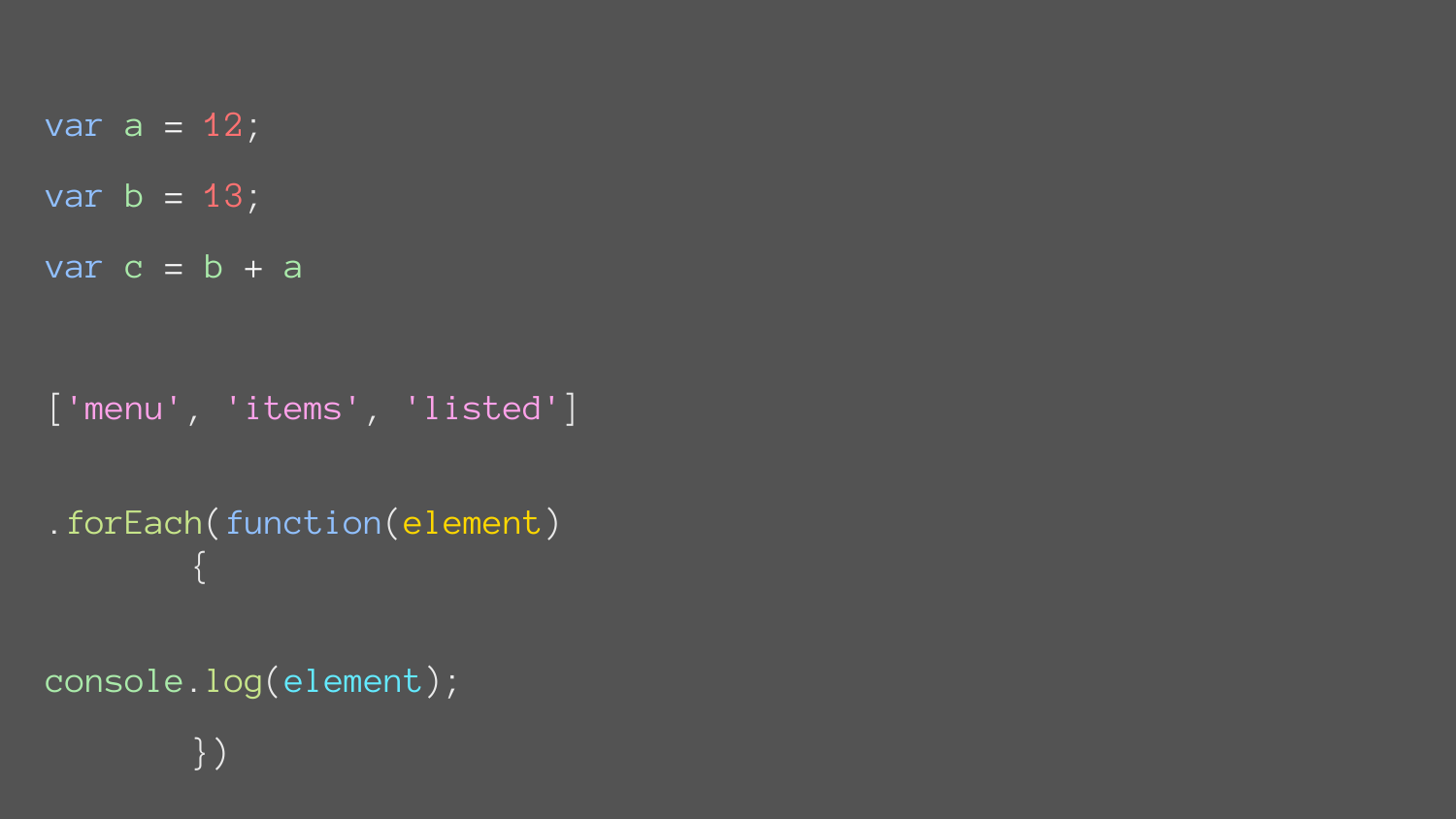

var a = 12;
var b = 13;
var c = b + a
​
['menu', 'items', 'listed']
	.forEach(function(element)       	{
		console.log(element);
	})